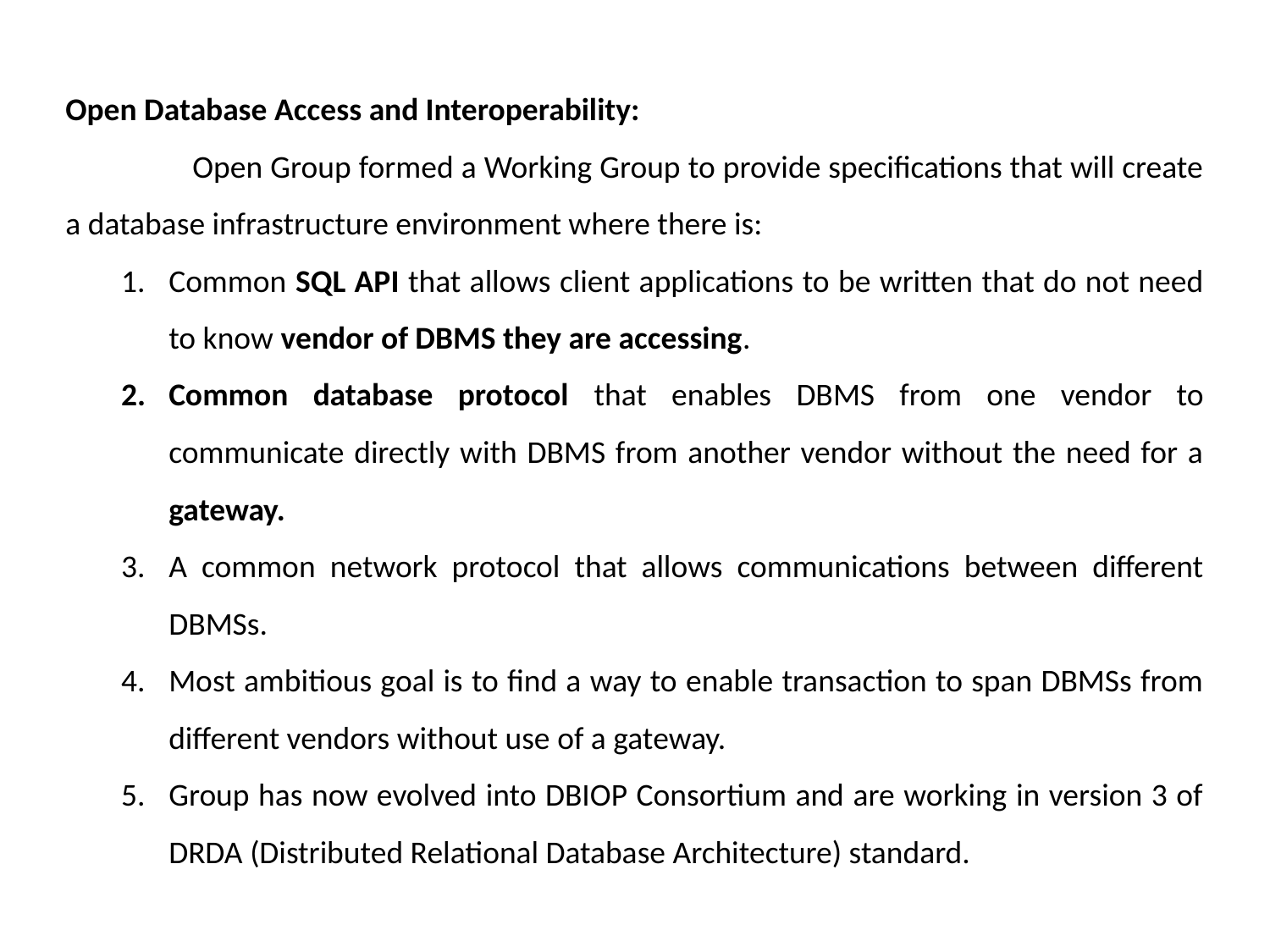

Open Database Access and Interoperability:
	Open Group formed a Working Group to provide specifications that will create a database infrastructure environment where there is:
Common SQL API that allows client applications to be written that do not need to know vendor of DBMS they are accessing.
Common database protocol that enables DBMS from one vendor to communicate directly with DBMS from another vendor without the need for a gateway.
A common network protocol that allows communications between different DBMSs.
Most ambitious goal is to find a way to enable transaction to span DBMSs from different vendors without use of a gateway.
Group has now evolved into DBIOP Consortium and are working in version 3 of DRDA (Distributed Relational Database Architecture) standard.